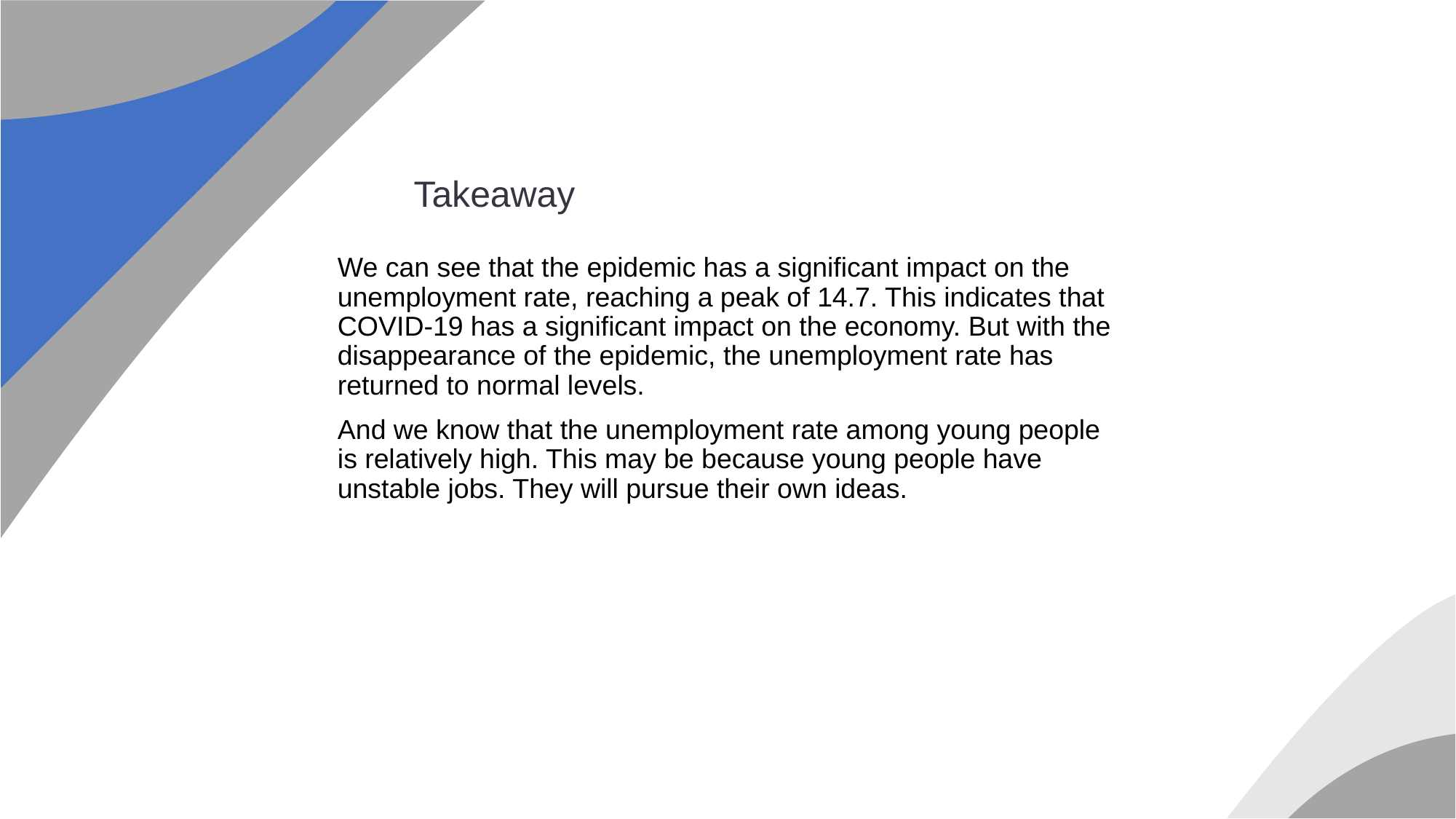

# Takeaway
We can see that the epidemic has a significant impact on the unemployment rate, reaching a peak of 14.7. This indicates that COVID-19 has a significant impact on the economy. But with the disappearance of the epidemic, the unemployment rate has returned to normal levels.
And we know that the unemployment rate among young people is relatively high. This may be because young people have unstable jobs. They will pursue their own ideas.